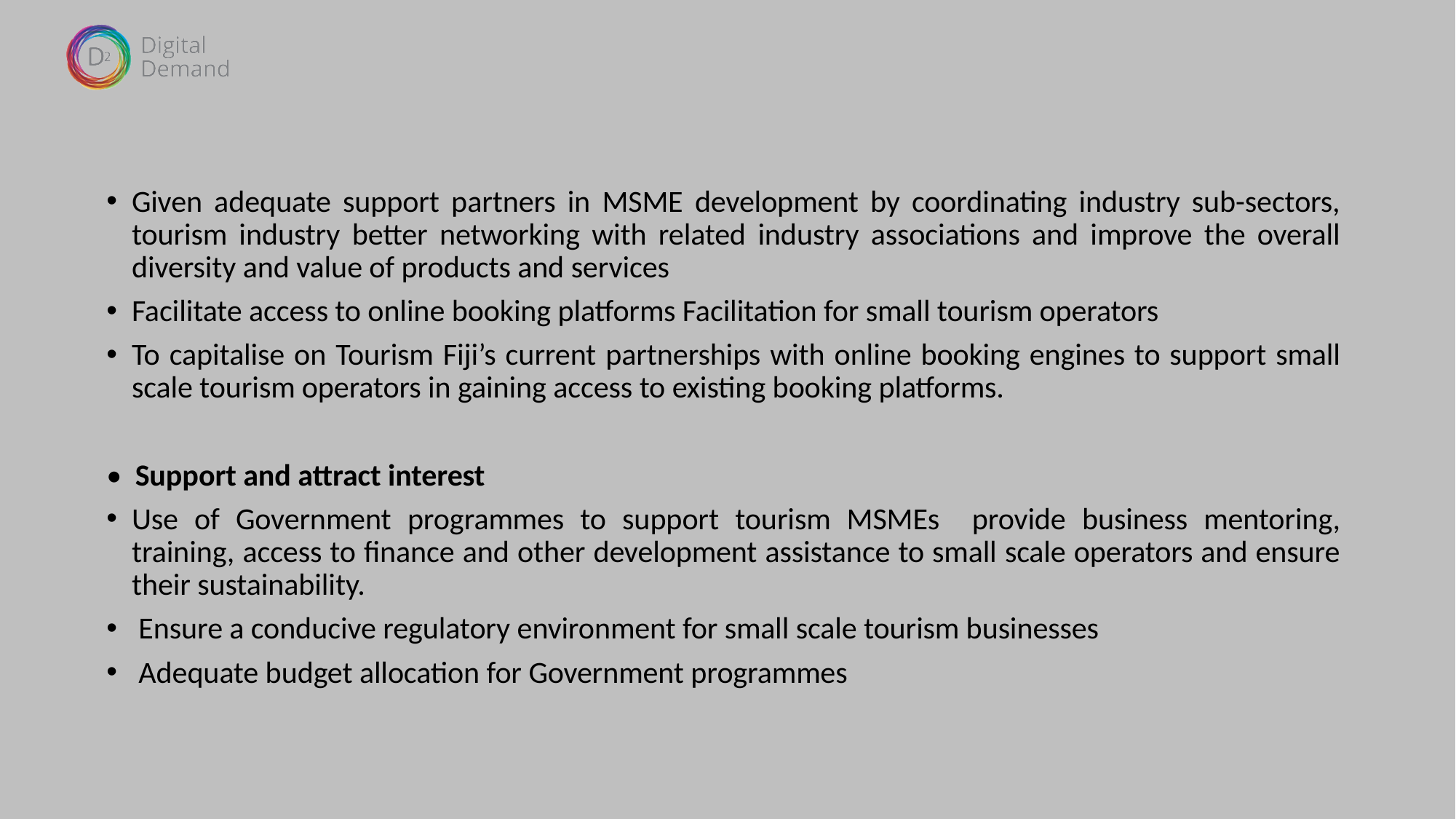

Given adequate support partners in MSME development by coordinating industry sub-sectors, tourism industry better networking with related industry associations and improve the overall diversity and value of products and services
Facilitate access to online booking platforms Facilitation for small tourism operators
To capitalise on Tourism Fiji’s current partnerships with online booking engines to support small scale tourism operators in gaining access to existing booking platforms.

•  Support and attract interest
Use of Government programmes to support tourism MSMEs  provide business mentoring, training, access to finance and other development assistance to small scale operators and ensure their sustainability.
 Ensure a conducive regulatory environment for small scale tourism businesses
 Adequate budget allocation for Government programmes